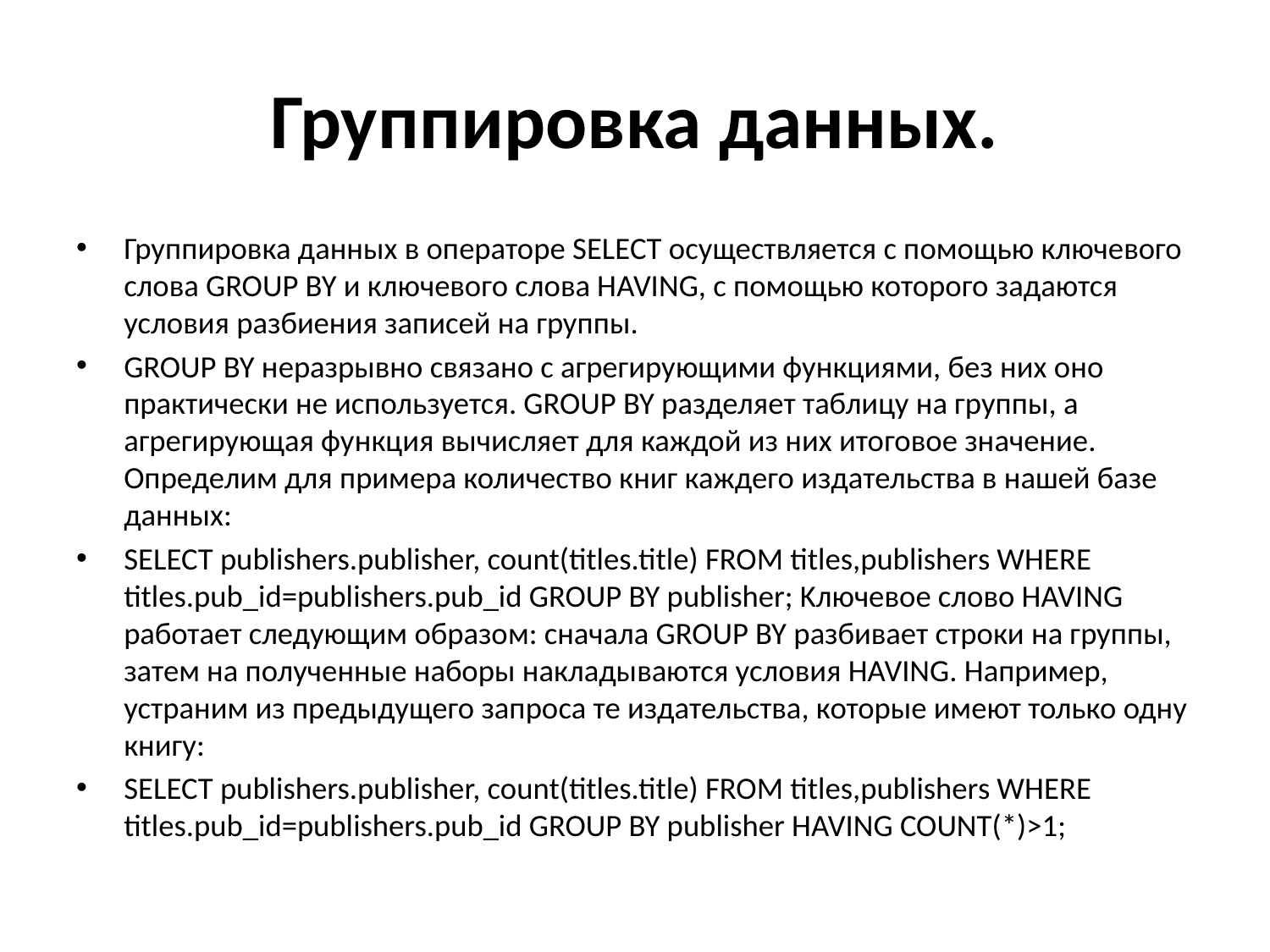

# Группировка данных.
Группировка данных в операторе SELECT осуществляется с помощью ключевого слова GROUP BY и ключевого слова HAVING, с помощью которого задаются условия разбиения записей на группы.
GROUP BY неразрывно связано с агрегирующими функциями, без них оно практически не используется. GROUP BY разделяет таблицу на группы, а агрегирующая функция вычисляет для каждой из них итоговое значение. Определим для примера количество книг каждего издательства в нашей базе данных:
SELECT publishers.publisher, count(titles.title) FROM titles,publishers WHERE titles.pub_id=publishers.pub_id GROUP BY publisher; Kлючевое слово HAVING работает следующим образом: сначала GROUP BY разбивает строки на группы, затем на полученные наборы накладываются условия HAVING. Например, устраним из предыдущего запроса те издательства, которые имеют только одну книгу:
SELECT publishers.publisher, count(titles.title) FROM titles,publishers WHERE titles.pub_id=publishers.pub_id GROUP BY publisher HAVING COUNT(*)>1;